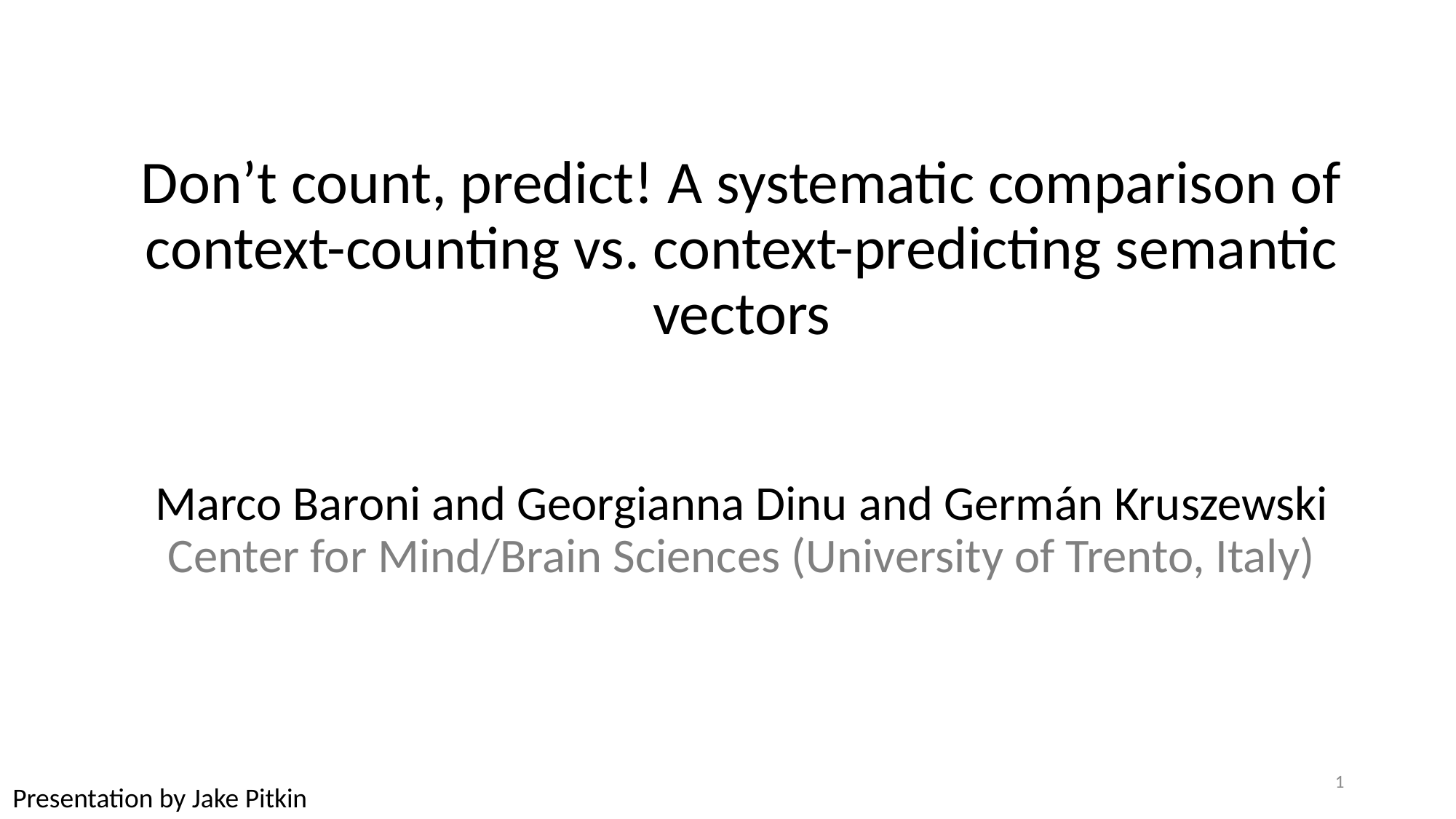

# Don’t count, predict! A systematic comparison of context-counting vs. context-predicting semantic vectors Marco Baroni and Georgianna Dinu and Germán Kruszewski Center for Mind/Brain Sciences (University of Trento, Italy)
1
Presentation by Jake Pitkin